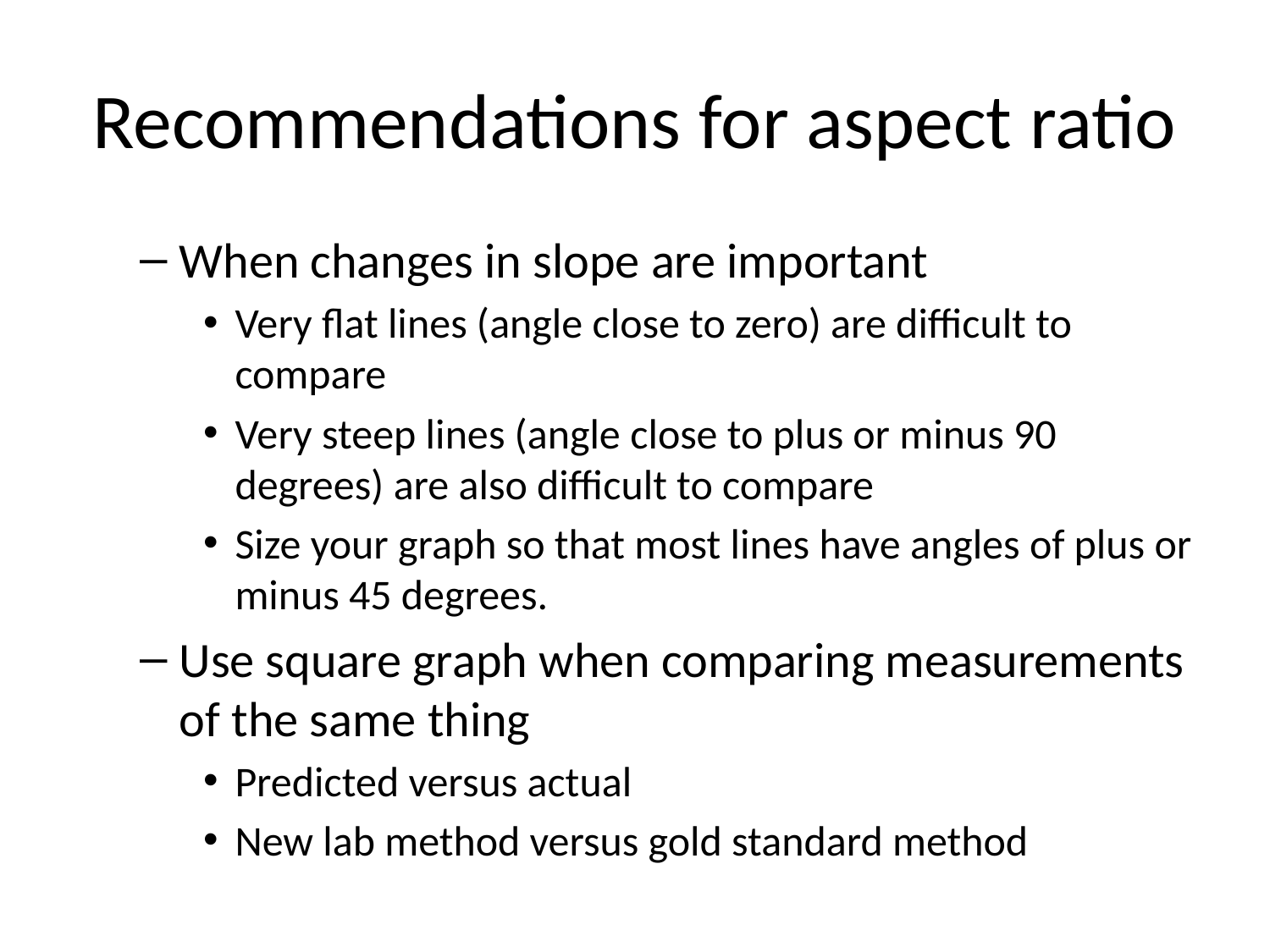

# Recommendations for aspect ratio
When changes in slope are important
Very flat lines (angle close to zero) are difficult to compare
Very steep lines (angle close to plus or minus 90 degrees) are also difficult to compare
Size your graph so that most lines have angles of plus or minus 45 degrees.
Use square graph when comparing measurements of the same thing
Predicted versus actual
New lab method versus gold standard method